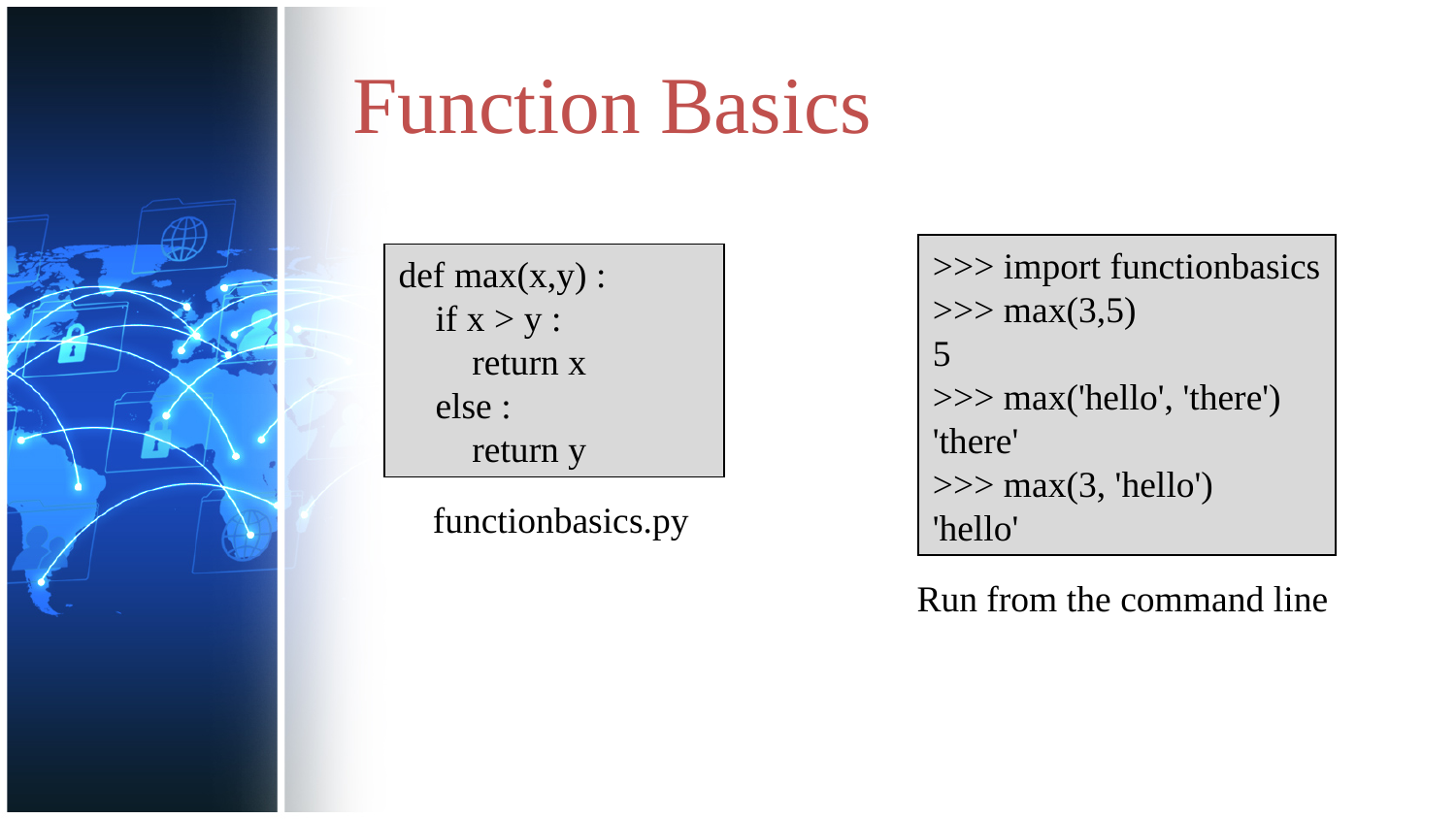

# Function Basics

>>> import functionbasics
>>> max(3,5)
5
>>> max('hello', 'there')
'there'
>>> max(3, 'hello')
'hello'
def max(x,y) :
    if x > y :
        return x
    else :
        return y
functionbasics.py
Run from the command line